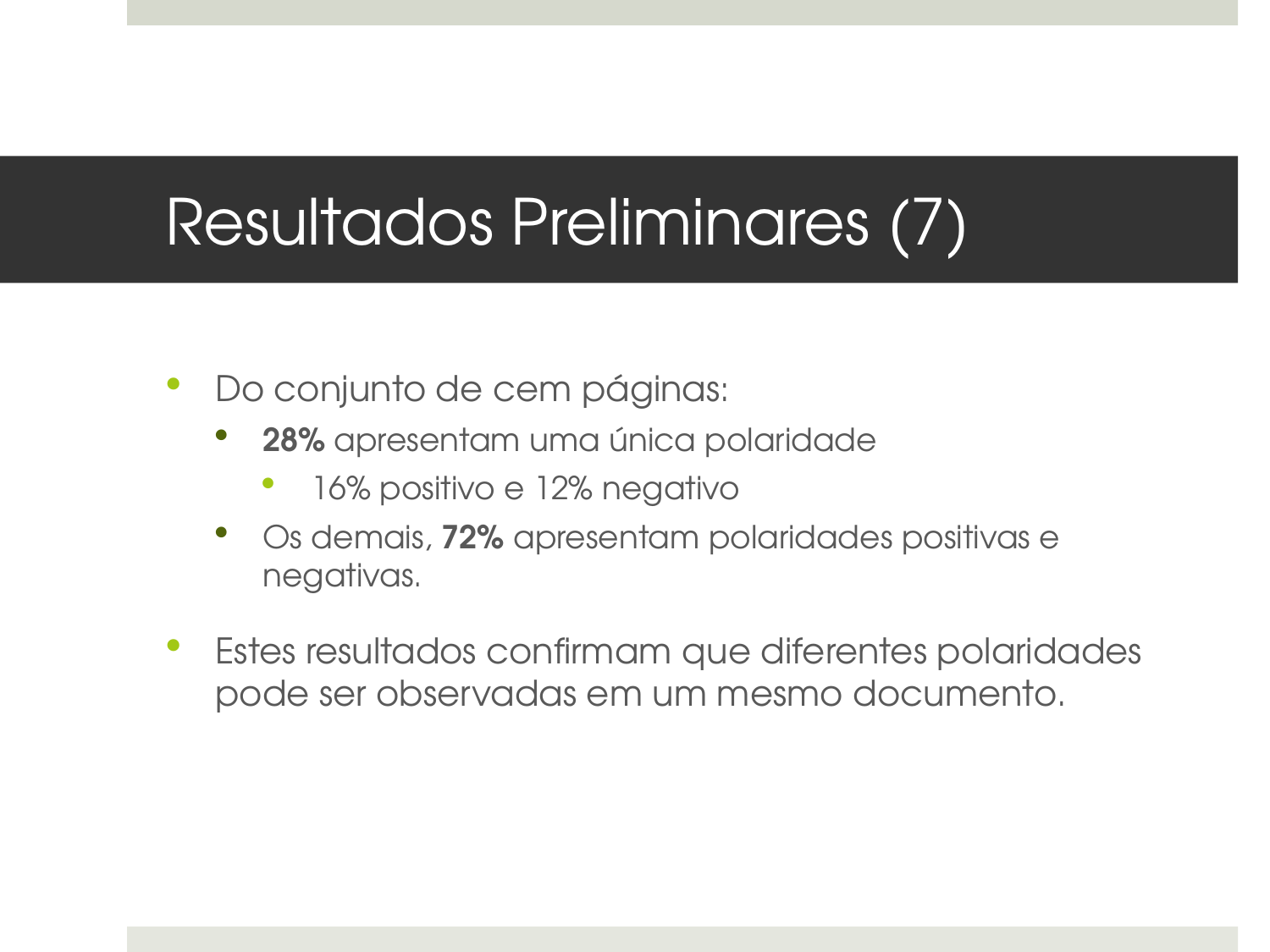

# Resultados Preliminares (7)
Do conjunto de cem páginas:
28% apresentam uma única polaridade
16% positivo e 12% negativo
Os demais, 72% apresentam polaridades positivas e negativas.
Estes resultados confirmam que diferentes polaridades pode ser observadas em um mesmo documento.